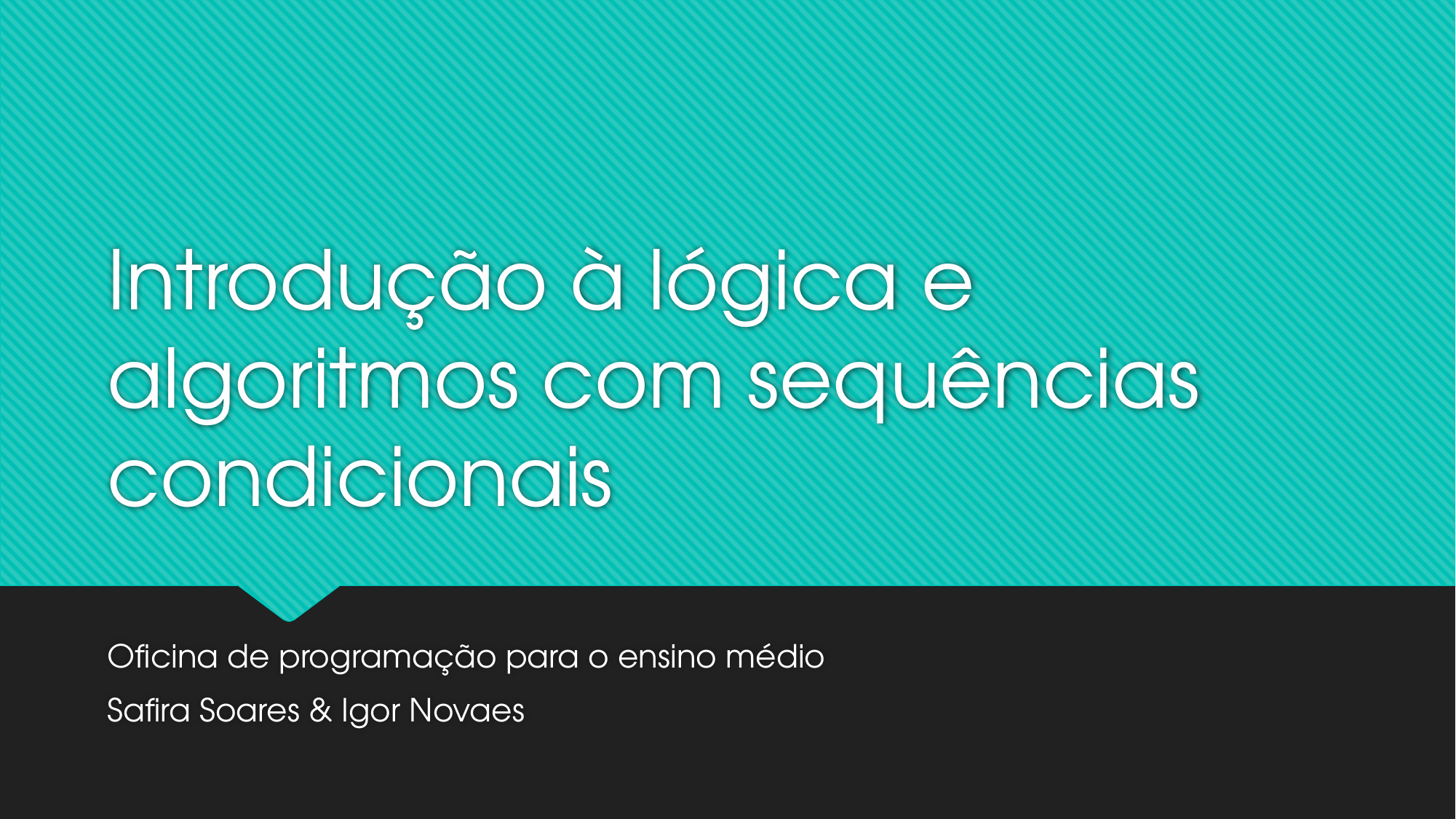

# Introdução à lógica e algoritmos com sequências condicionais
Oficina de programação para o ensino médio
Safira Soares & Igor Novaes